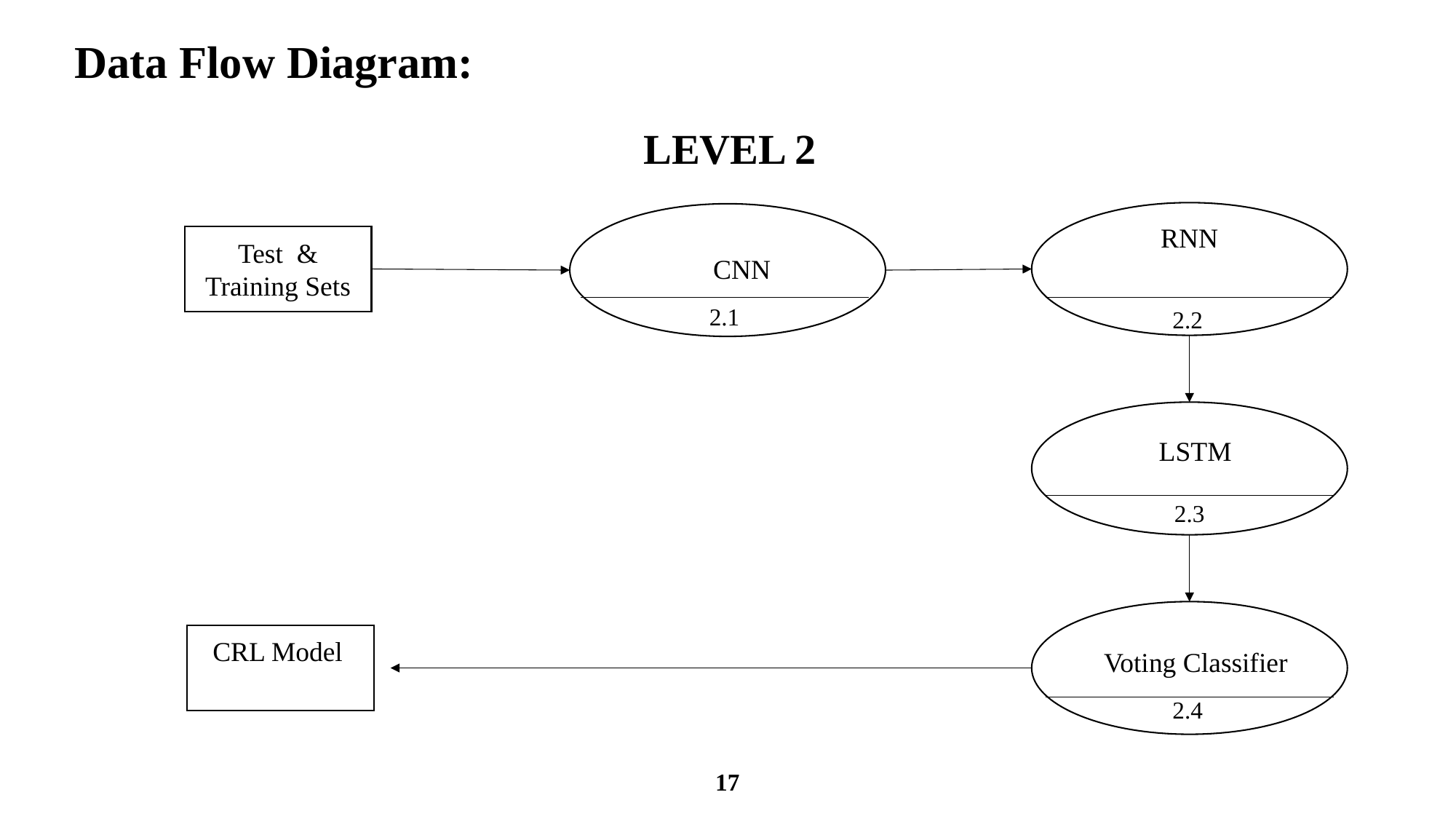

# Data Flow Diagram:
LEVEL 2

RNN
Test  & Training Sets
CNN
2.1
2.2

LSTM
2.3

CRL Model
Voting Classifier
2.4
17